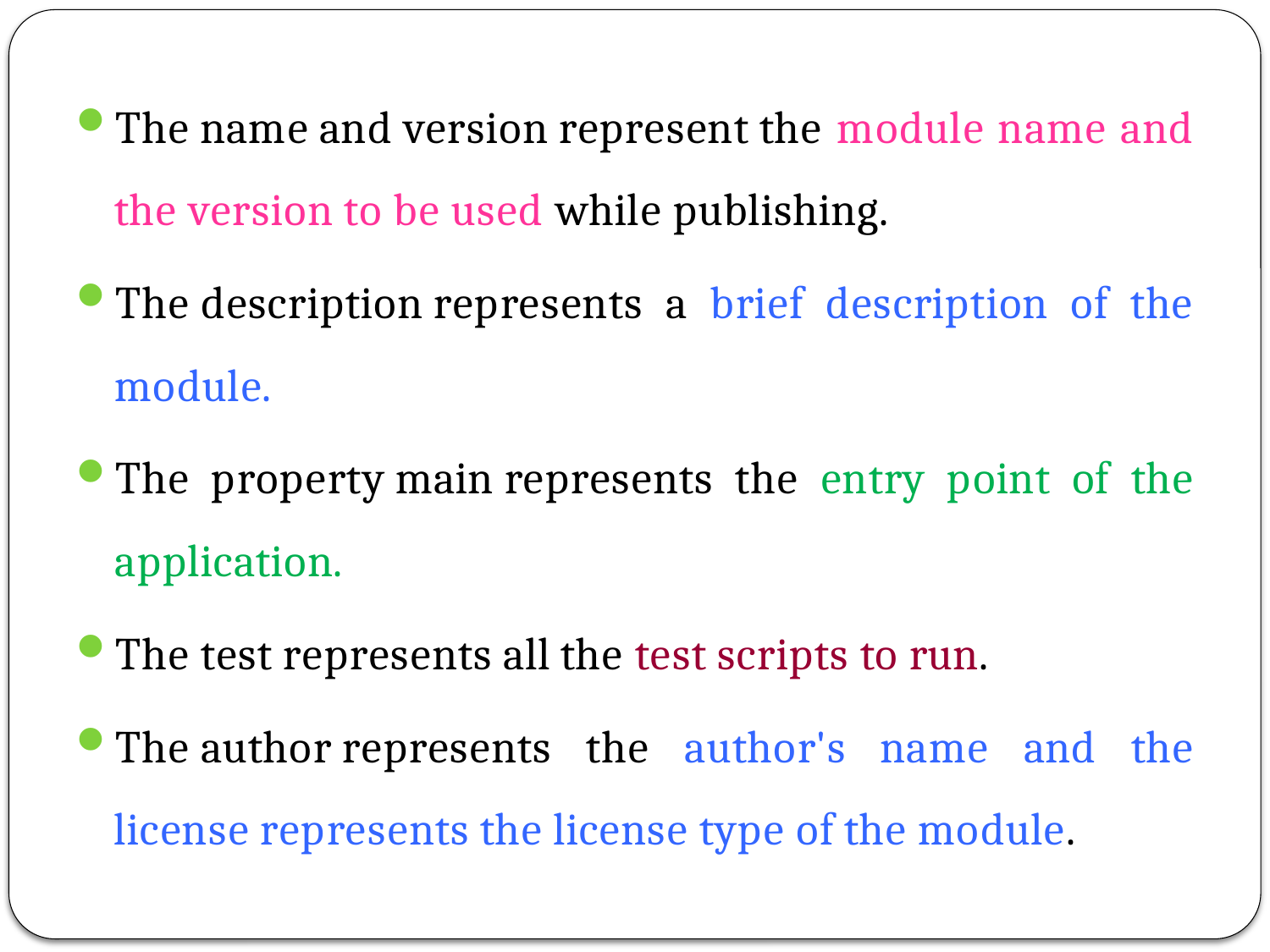

The name and version represent the module name and the version to be used while publishing.
The description represents a brief description of the module.
The property main represents the entry point of the application.
The test represents all the test scripts to run.
The author represents the author's name and the license represents the license type of the module.